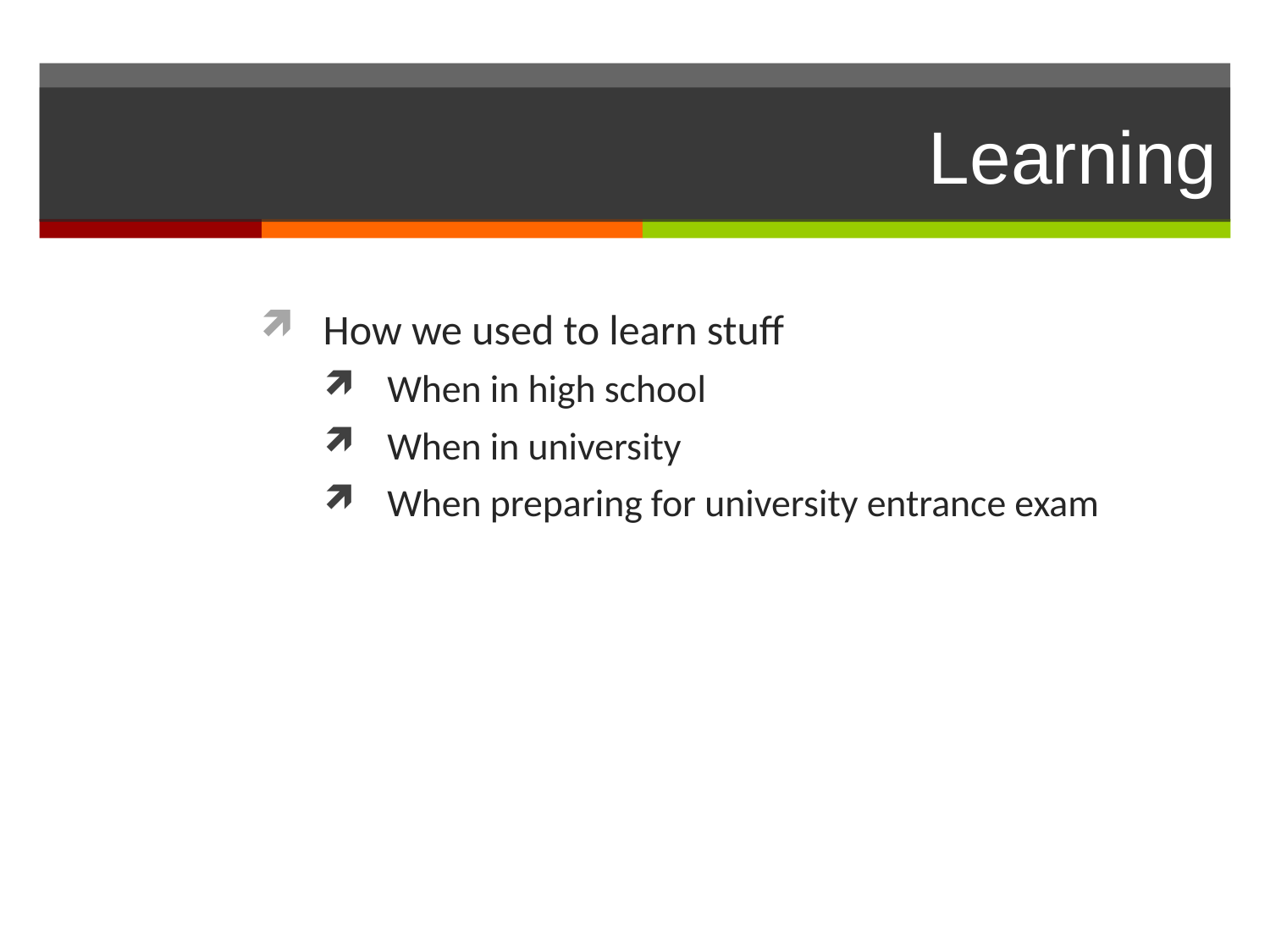

# Learning
How we used to learn stuff
When in high school
When in university
When preparing for university entrance exam